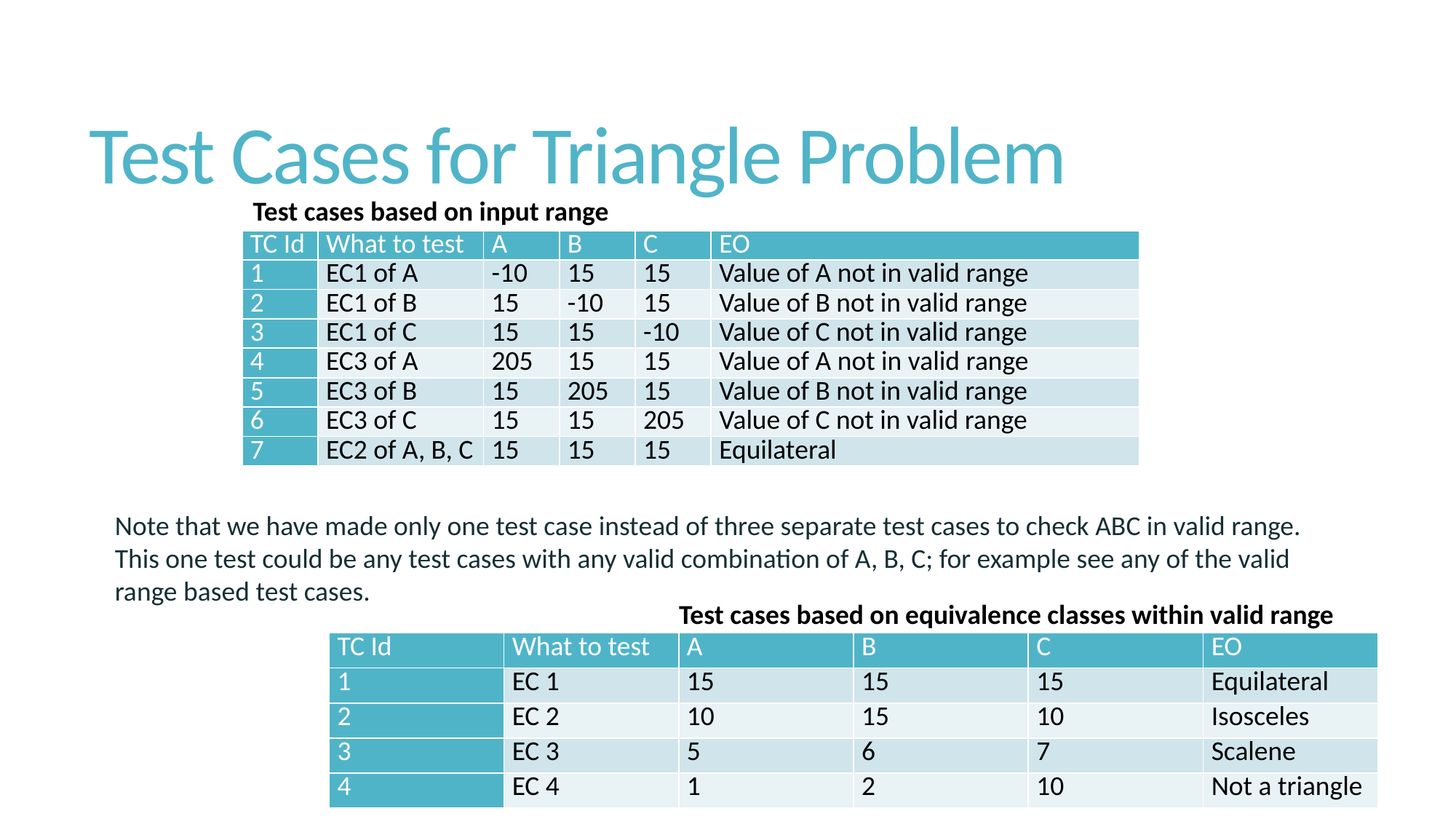

# Test Cases for Triangle Problem
Test cases based on input range
| TC Id | What to test | A | B | C | EO |
| --- | --- | --- | --- | --- | --- |
| 1 | EC1 of A | -10 | 15 | 15 | Value of A not in valid range |
| 2 | EC1 of B | 15 | -10 | 15 | Value of B not in valid range |
| 3 | EC1 of C | 15 | 15 | -10 | Value of C not in valid range |
| 4 | EC3 of A | 205 | 15 | 15 | Value of A not in valid range |
| 5 | EC3 of B | 15 | 205 | 15 | Value of B not in valid range |
| 6 | EC3 of C | 15 | 15 | 205 | Value of C not in valid range |
| 7 | EC2 of A, B, C | 15 | 15 | 15 | Equilateral |
Note that we have made only one test case instead of three separate test cases to check ABC in valid range. This one test could be any test cases with any valid combination of A, B, C; for example see any of the valid range based test cases.
Test cases based on equivalence classes within valid range
| TC Id | What to test | A | B | C | EO |
| --- | --- | --- | --- | --- | --- |
| 1 | EC 1 | 15 | 15 | 15 | Equilateral |
| 2 | EC 2 | 10 | 15 | 10 | Isosceles |
| 3 | EC 3 | 5 | 6 | 7 | Scalene |
| 4 | EC 4 | 1 | 2 | 10 | Not a triangle |